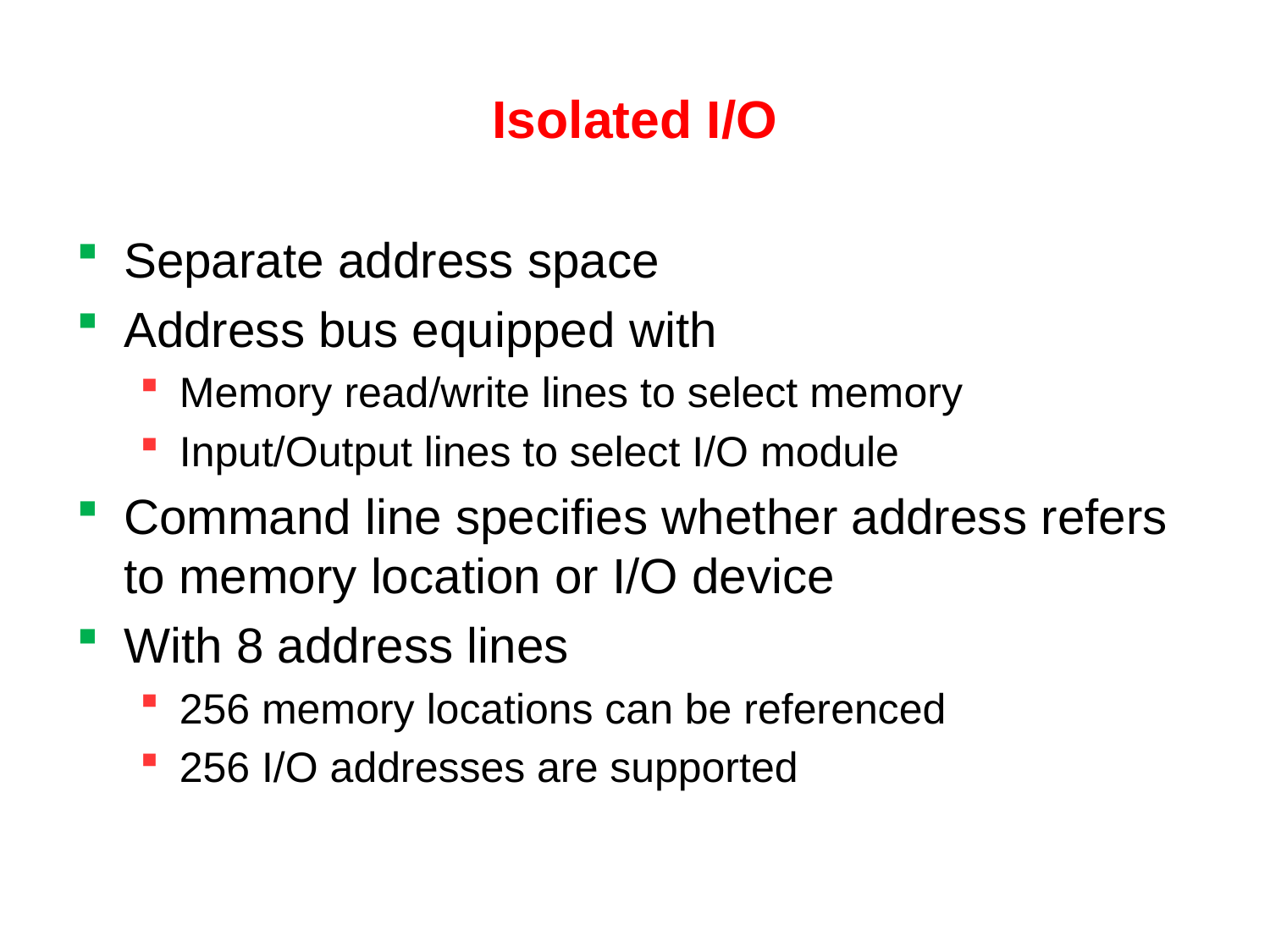

# Isolated I/O
Separate address space
Address bus equipped with
Memory read/write lines to select memory
Input/Output lines to select I/O module
Command line specifies whether address refers to memory location or I/O device
With 8 address lines
256 memory locations can be referenced
256 I/O addresses are supported